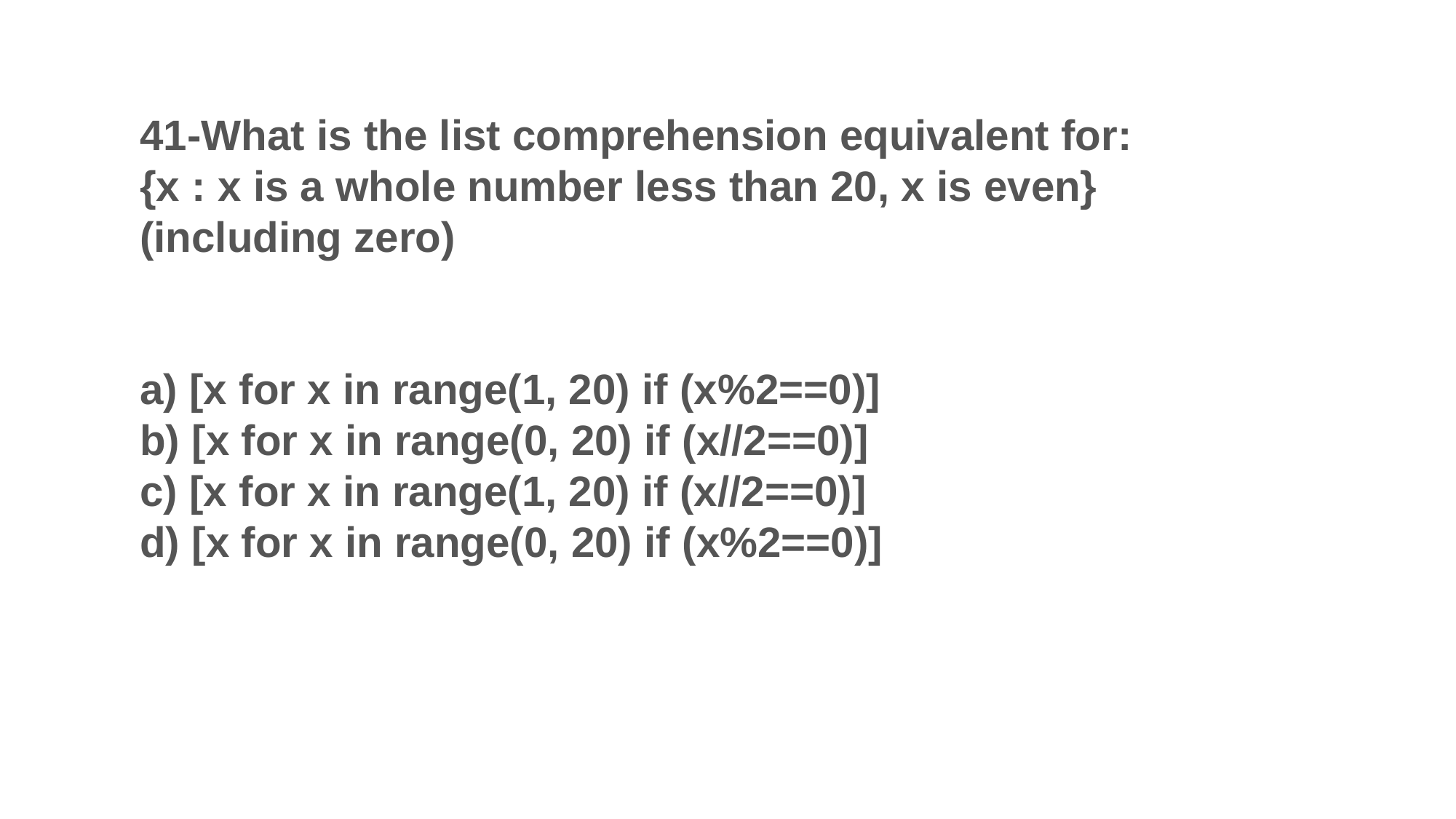

41-What is the list comprehension equivalent for:
{x : x is a whole number less than 20, x is even} (including zero)

a) [x for x in range(1, 20) if (x%2==0)]
b) [x for x in range(0, 20) if (x//2==0)]
c) [x for x in range(1, 20) if (x//2==0)]
d) [x for x in range(0, 20) if (x%2==0)]